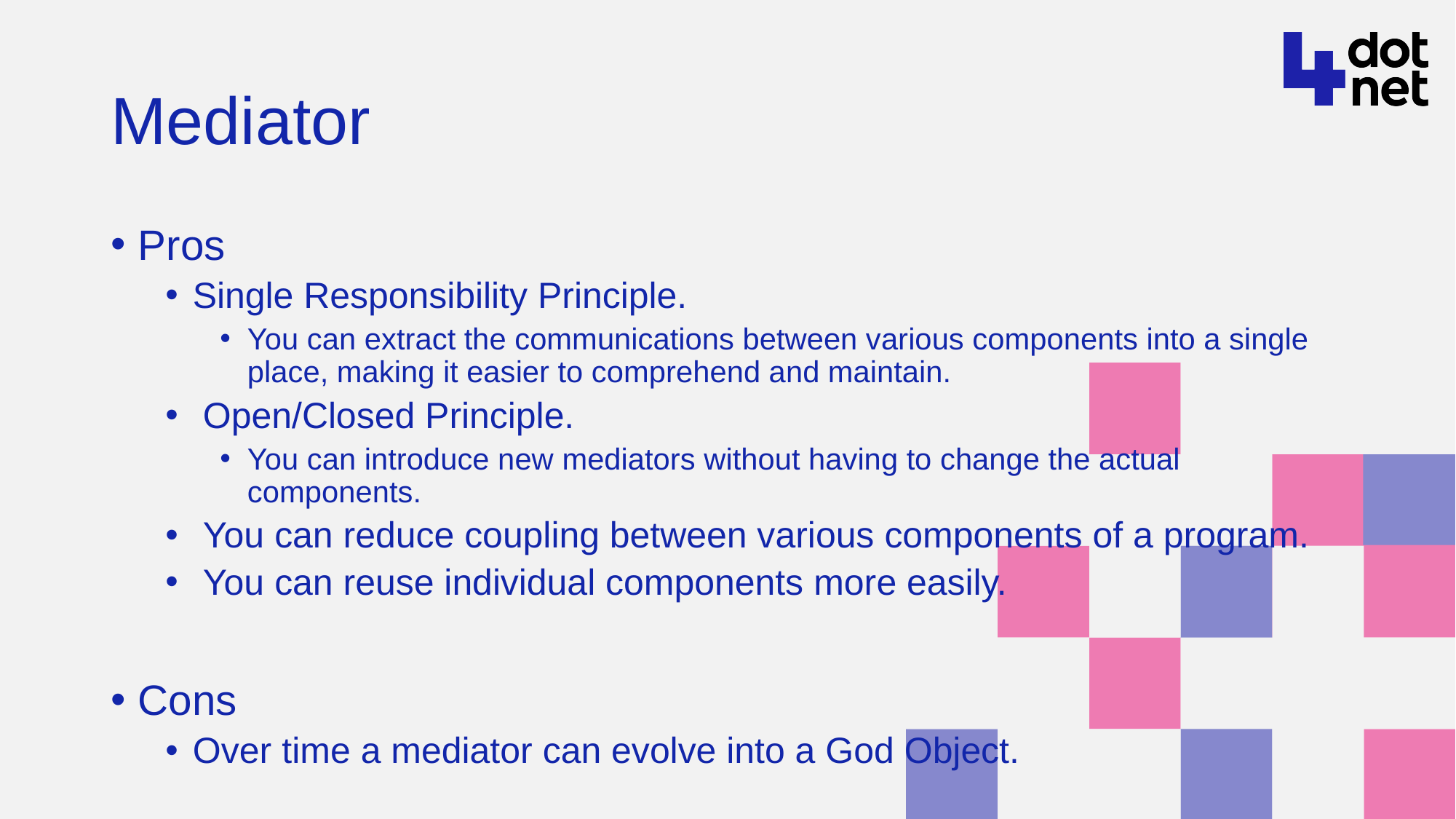

# Mediator
Pros
Single Responsibility Principle.
You can extract the communications between various components into a single place, making it easier to comprehend and maintain.
 Open/Closed Principle.
You can introduce new mediators without having to change the actual components.
 You can reduce coupling between various components of a program.
 You can reuse individual components more easily.

Cons
Over time a mediator can evolve into a God Object.